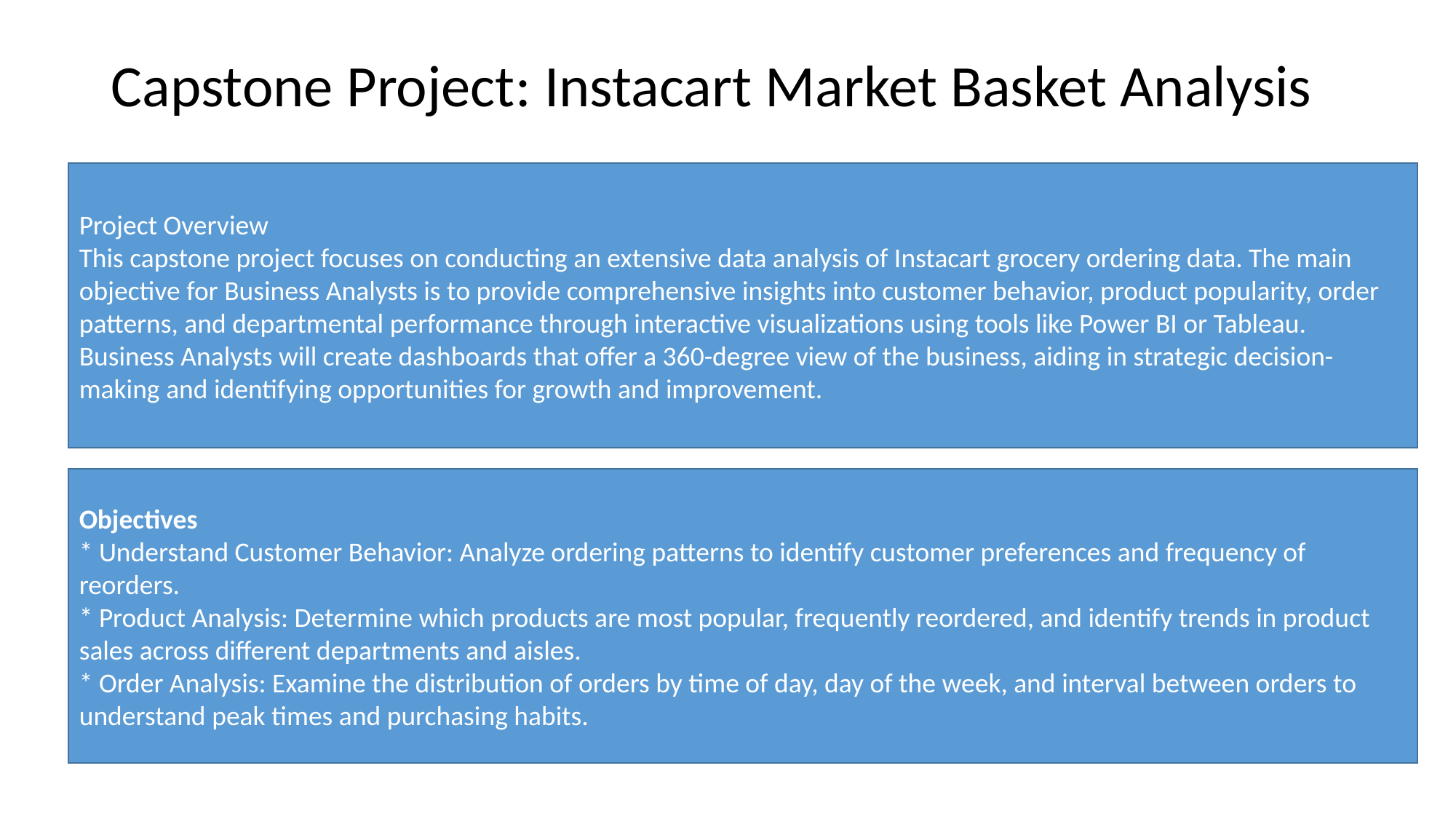

# Capstone Project: Instacart Market Basket Analysis
Project Overview
This capstone project focuses on conducting an extensive data analysis of Instacart grocery ordering data. The main objective for Business Analysts is to provide comprehensive insights into customer behavior, product popularity, order patterns, and departmental performance through interactive visualizations using tools like Power BI or Tableau. Business Analysts will create dashboards that offer a 360-degree view of the business, aiding in strategic decision-making and identifying opportunities for growth and improvement.

Objectives
* Understand Customer Behavior: Analyze ordering patterns to identify customer preferences and frequency of    reorders.
* Product Analysis: Determine which products are most popular, frequently reordered, and identify trends in product sales across different departments and aisles.
* Order Analysis: Examine the distribution of orders by time of day, day of the week, and interval between orders to understand peak times and purchasing habits.